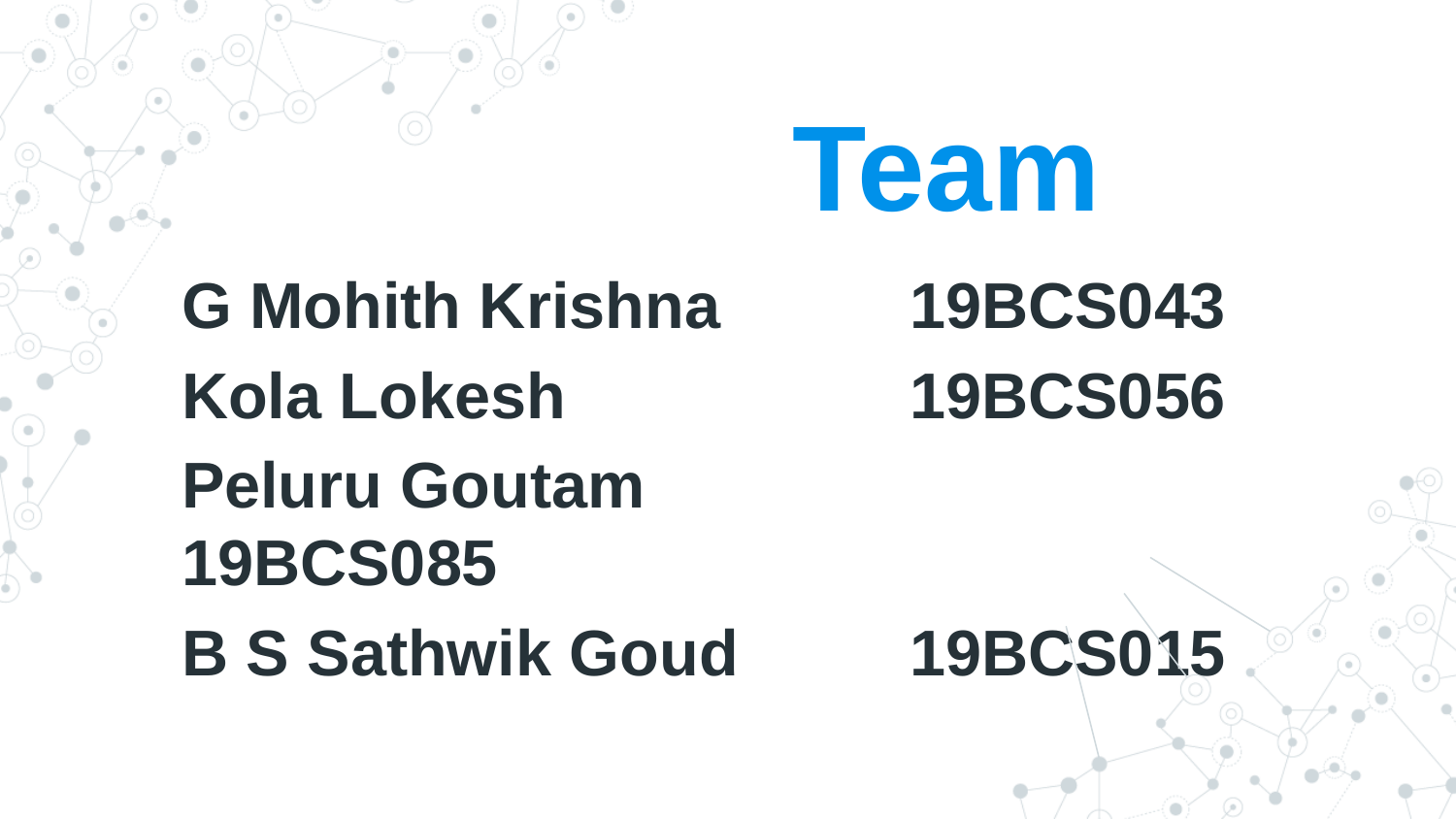

Team
G Mohith Krishna		19BCS043
Kola Lokesh			19BCS056
Peluru Goutam			19BCS085
B S Sathwik Goud		19BCS015